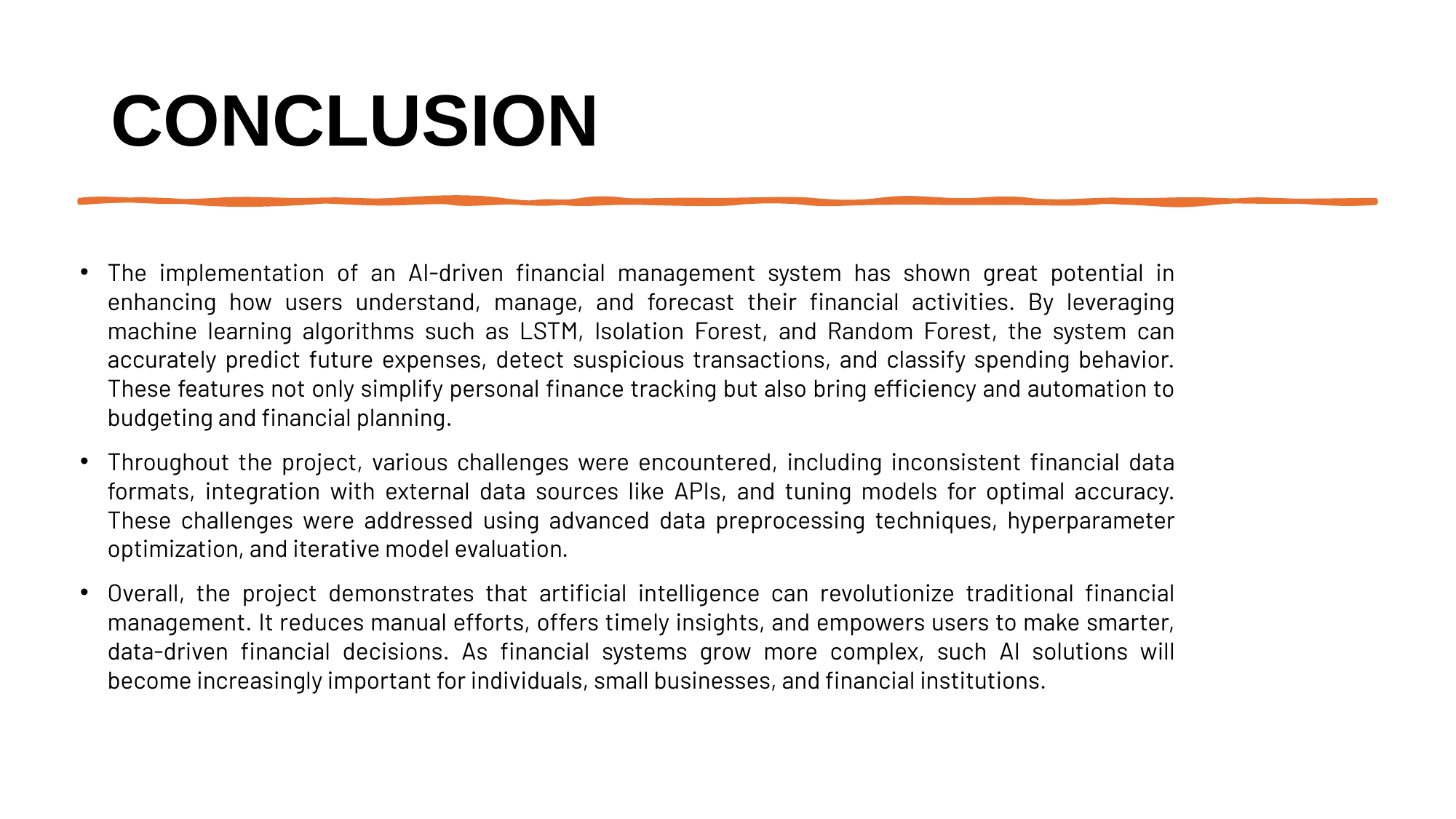

# Conclusion

The implementation of an AI-driven financial management system has shown great potential in enhancing how users understand, manage, and forecast their financial activities. By leveraging machine learning algorithms such as LSTM, Isolation Forest, and Random Forest, the system can accurately predict future expenses, detect suspicious transactions, and classify spending behavior. These features not only simplify personal finance tracking but also bring efficiency and automation to budgeting and financial planning.
Throughout the project, various challenges were encountered, including inconsistent financial data formats, integration with external data sources like APIs, and tuning models for optimal accuracy. These challenges were addressed using advanced data preprocessing techniques, hyperparameter optimization, and iterative model evaluation.
Overall, the project demonstrates that artificial intelligence can revolutionize traditional financial management. It reduces manual efforts, offers timely insights, and empowers users to make smarter, data-driven financial decisions. As financial systems grow more complex, such AI solutions will become increasingly important for individuals, small businesses, and financial institutions.